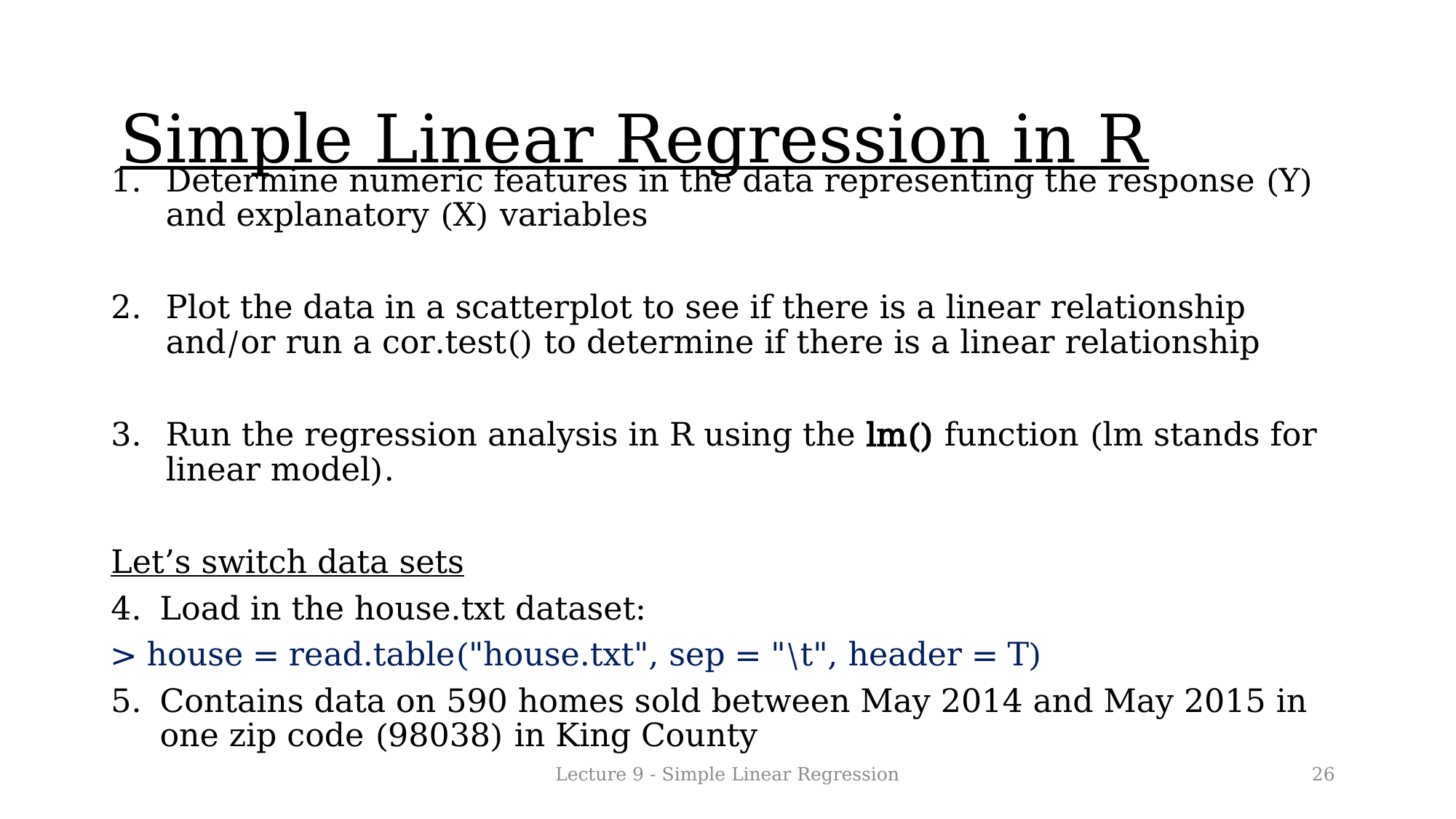

Simple Linear Regression in R
Determine numeric features in the data representing the response (Y) and explanatory (X) variables

Plot the data in a scatterplot to see if there is a linear relationship and/or run a cor.test() to determine if there is a linear relationship

Run the regression analysis in R using the lm() function (lm stands for linear model).

Let’s switch data sets
Load in the house.txt dataset:
> house = read.table("house.txt", sep = "\t", header = T)
Contains data on 590 homes sold between May 2014 and May 2015 in one zip code (98038) in King County

Lecture 9 - Simple Linear Regression
26